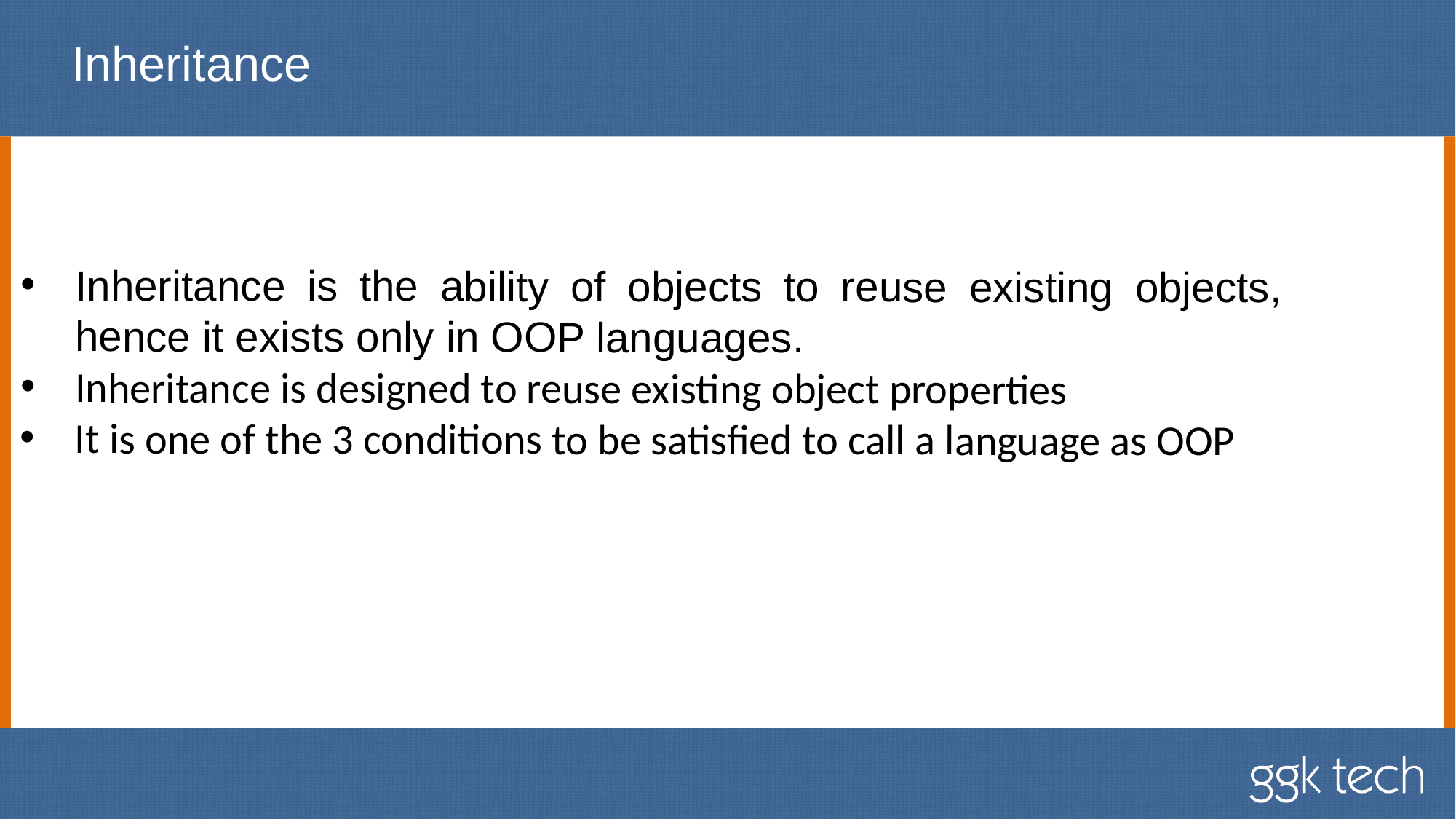

# Inheritance
Inheritance is the ability of objects to reuse existing objects, hence it exists only in OOP languages.
Inheritance is designed to reuse existing object properties
It is one of the 3 conditions to be satisfied to call a language as OOP